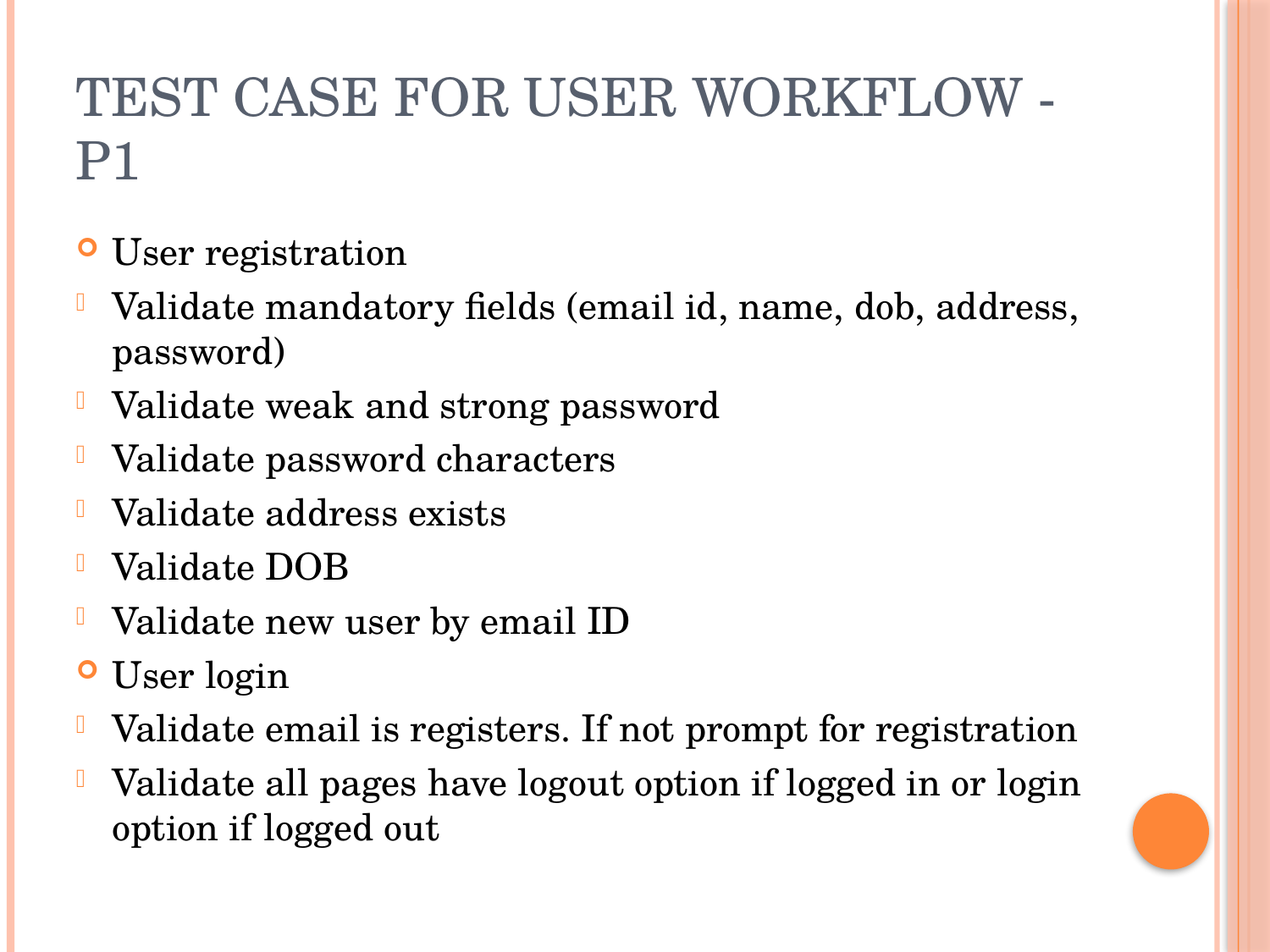

# Test case for USER WORKFLOW - P1
User registration
Validate mandatory fields (email id, name, dob, address, password)
Validate weak and strong password
Validate password characters
Validate address exists
Validate DOB
Validate new user by email ID
User login
Validate email is registers. If not prompt for registration
Validate all pages have logout option if logged in or login option if logged out